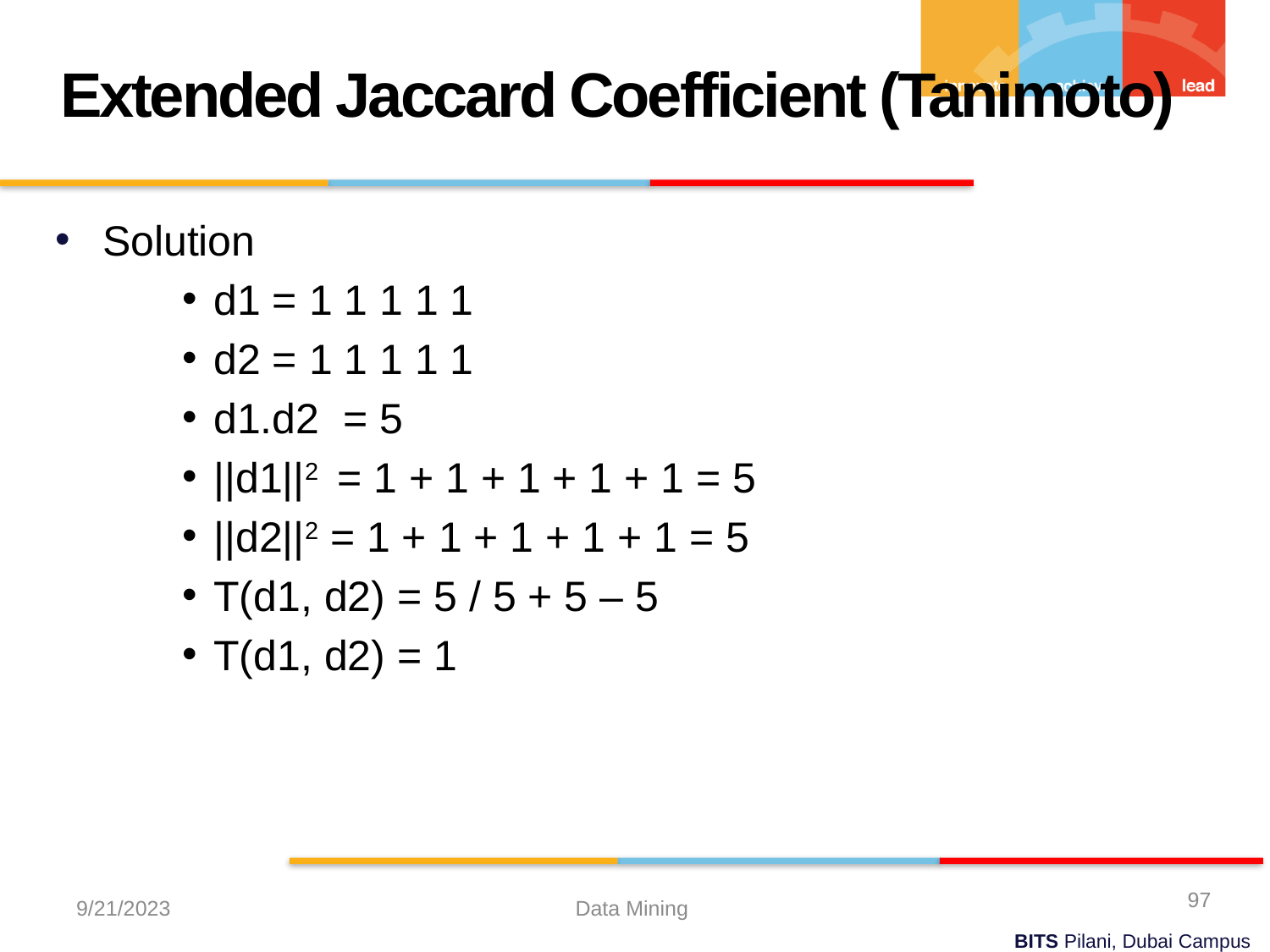

Extended Jaccard Coefficient (Tanimoto)
Solution
d1 = 1 1 1 1 1
d2 = 1 1 1 1 1
d1.d2  = 5
||d1||2  = 1 + 1 + 1 + 1 + 1 = 5
||d2||2 = 1 + 1 + 1 + 1 + 1 = 5
T(d1, d2) = 5 / 5 + 5 – 5
T(d1, d2) = 1

97
9/21/2023
Data Mining